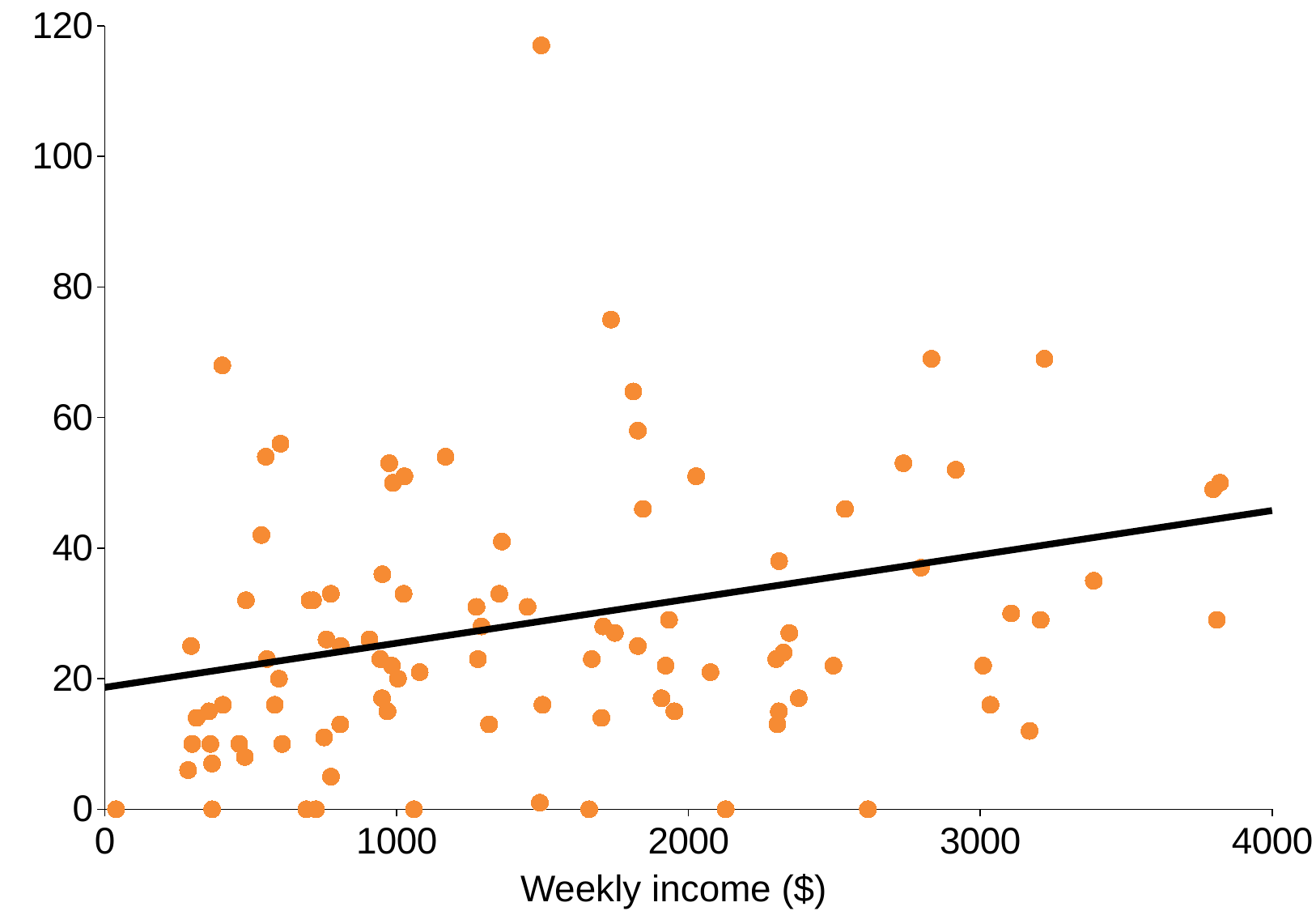

### Chart

| Category | Electricity expenditure |
|---|---|
Weekly income ($)